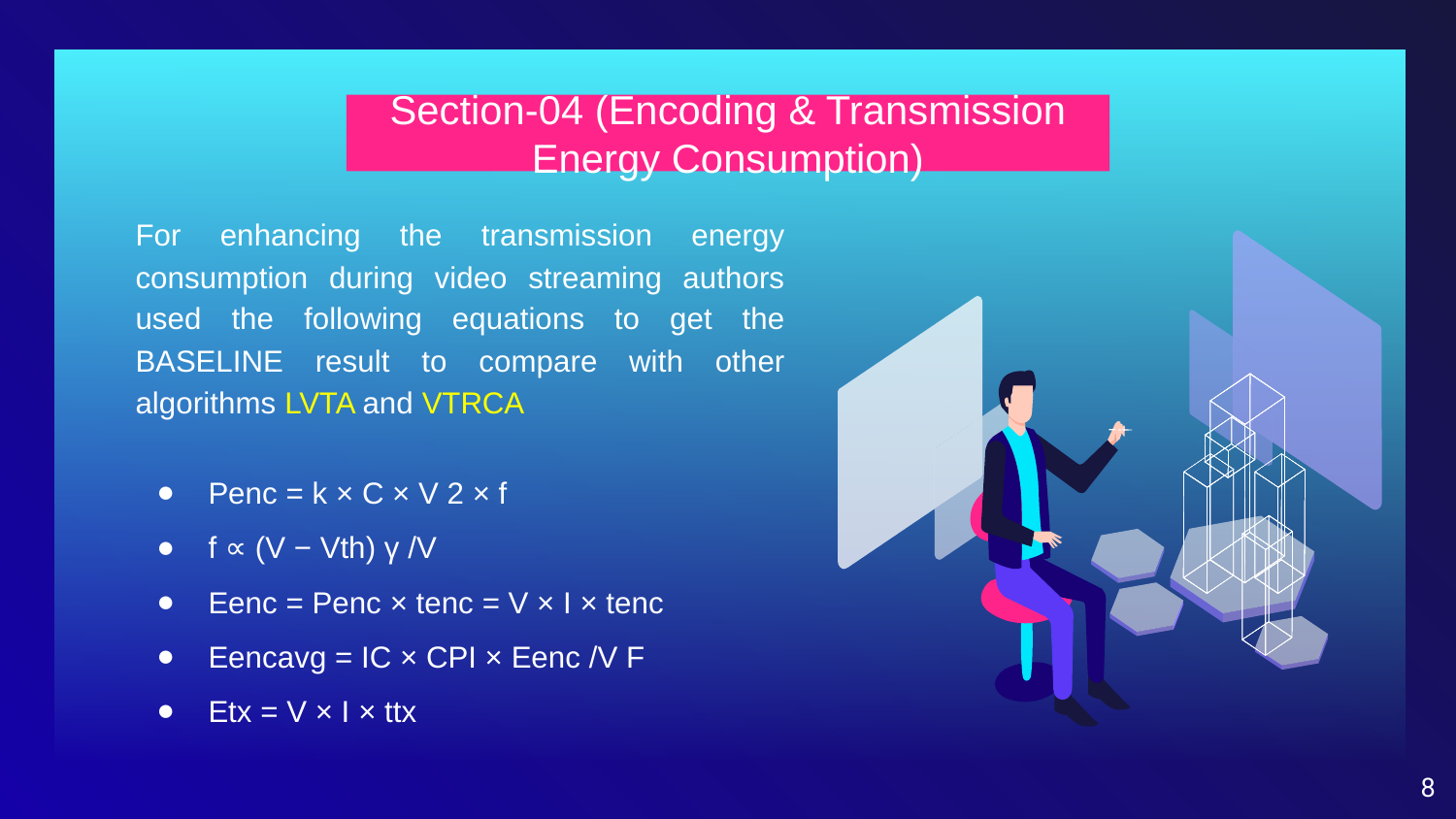

# Section-04 (Encoding & Transmission Energy Consumption)
For enhancing the transmission energy consumption during video streaming authors used the following equations to get the BASELINE result to compare with other algorithms LVTA and VTRCA

Penc = k × C × V 2 × f
f ∝ (V − Vth) γ /V
Eenc = Penc × tenc = V × I × tenc
Eencavg = IC × CPI × Eenc /V F
Etx = V × I × ttx

8